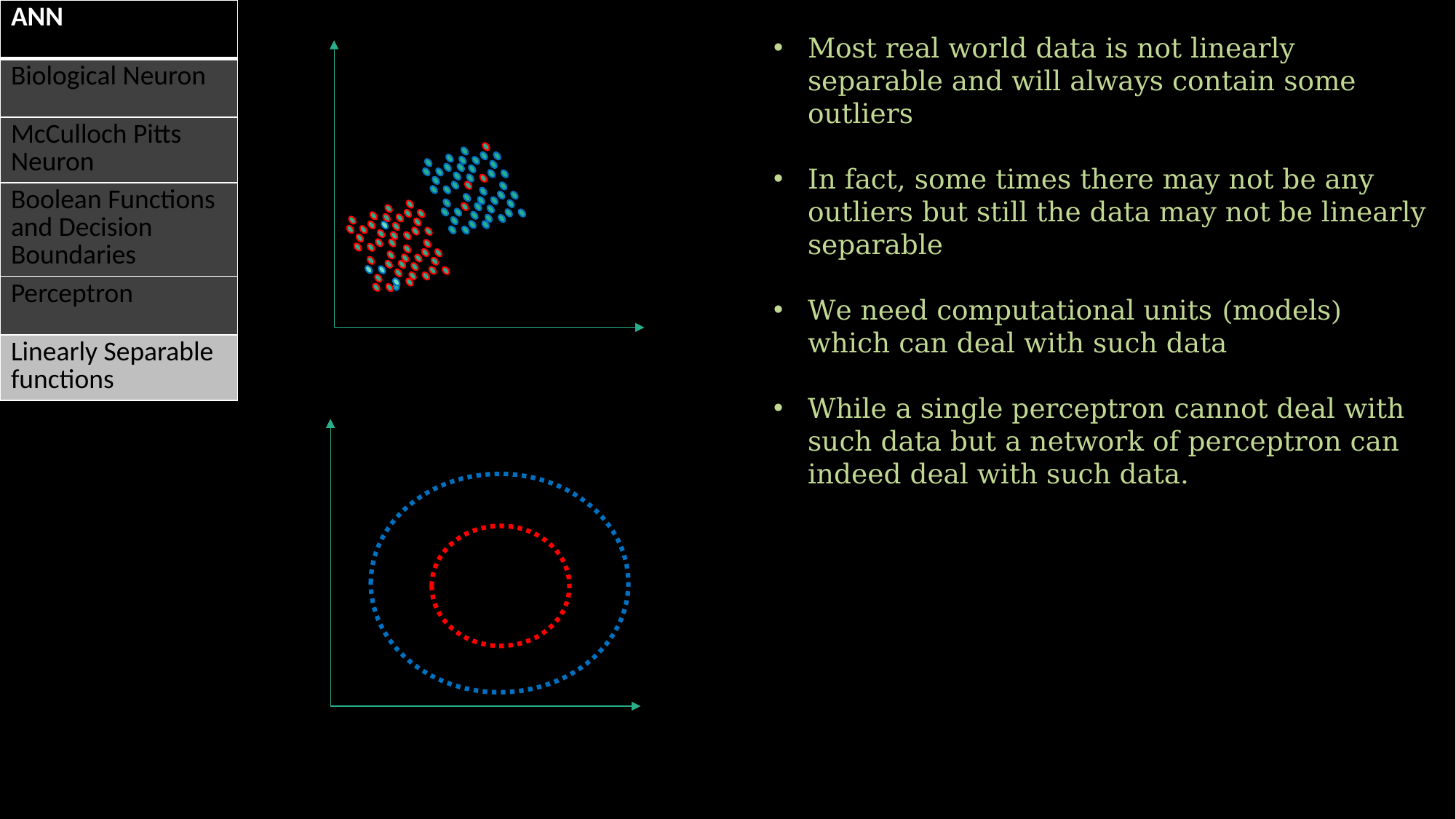

| ANN |
| --- |
| Biological Neuron |
| McCulloch Pitts Neuron |
| Boolean Functions and Decision Boundaries |
| Perceptron |
| Linearly Separable functions |
Most real world data is not linearly separable and will always contain some outliers

In fact, some times there may not be any outliers but still the data may not be linearly separable

We need computational units (models) which can deal with such data

While a single perceptron cannot deal with such data but a network of perceptron can indeed deal with such data.